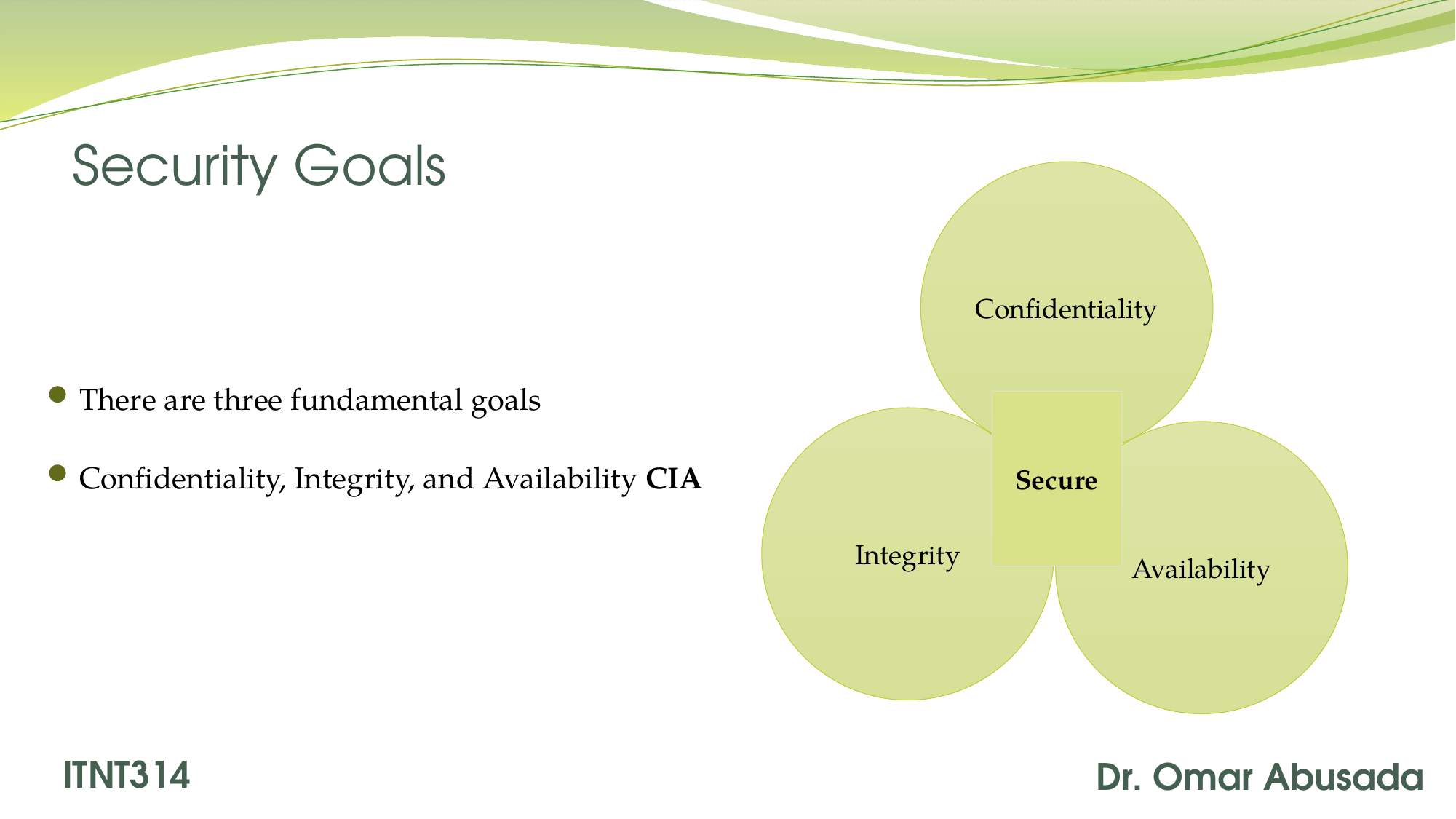

# Security Goals
Confidentiality

Secure

Integrity
Availability
There are three fundamental goals
Confidentiality, Integrity, and Availability CIA
ITNT314

Dr. Omar Abusada